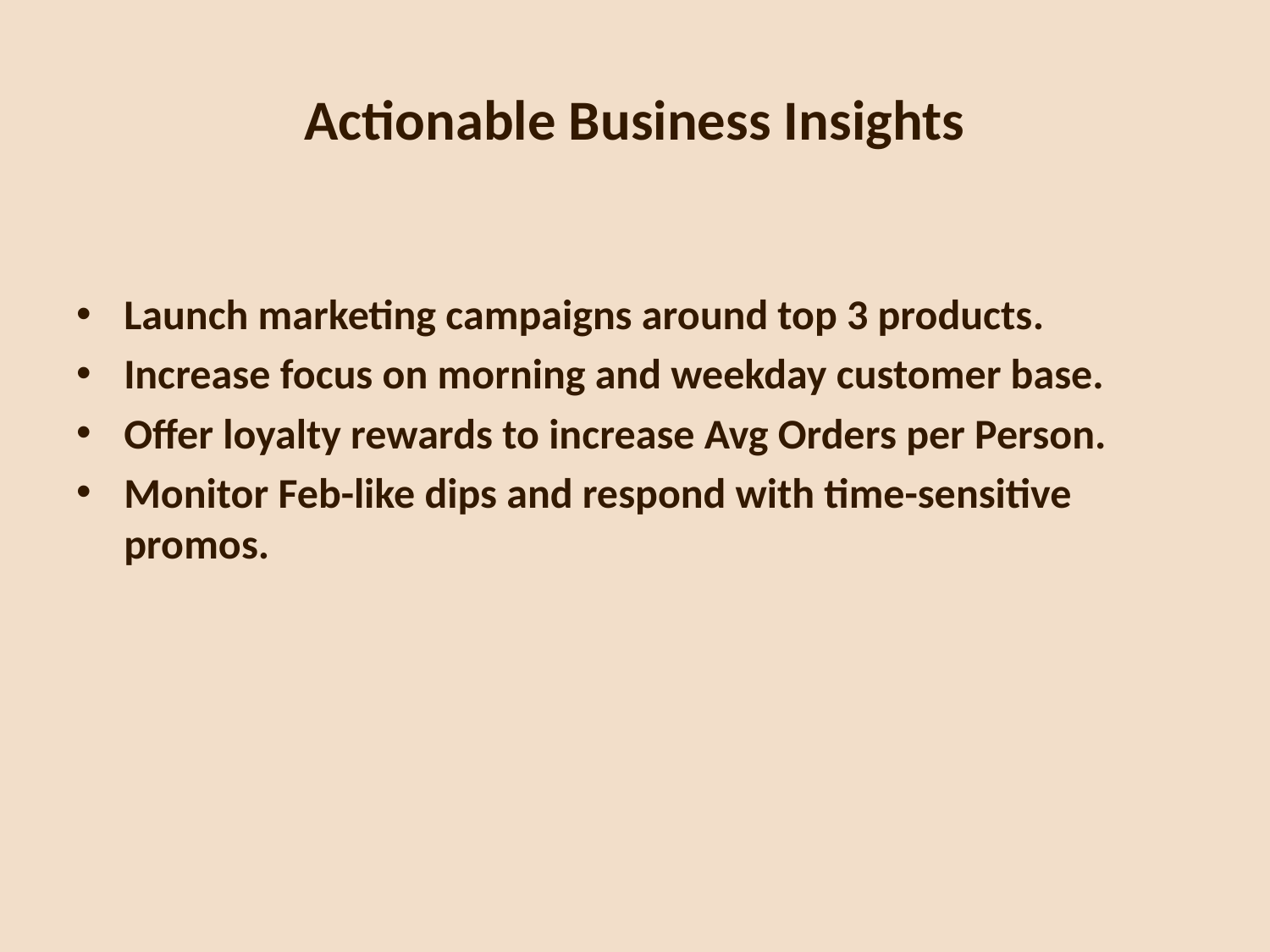

# Actionable Business Insights

Launch marketing campaigns around top 3 products.
Increase focus on morning and weekday customer base.
Offer loyalty rewards to increase Avg Orders per Person.
Monitor Feb-like dips and respond with time-sensitive promos.